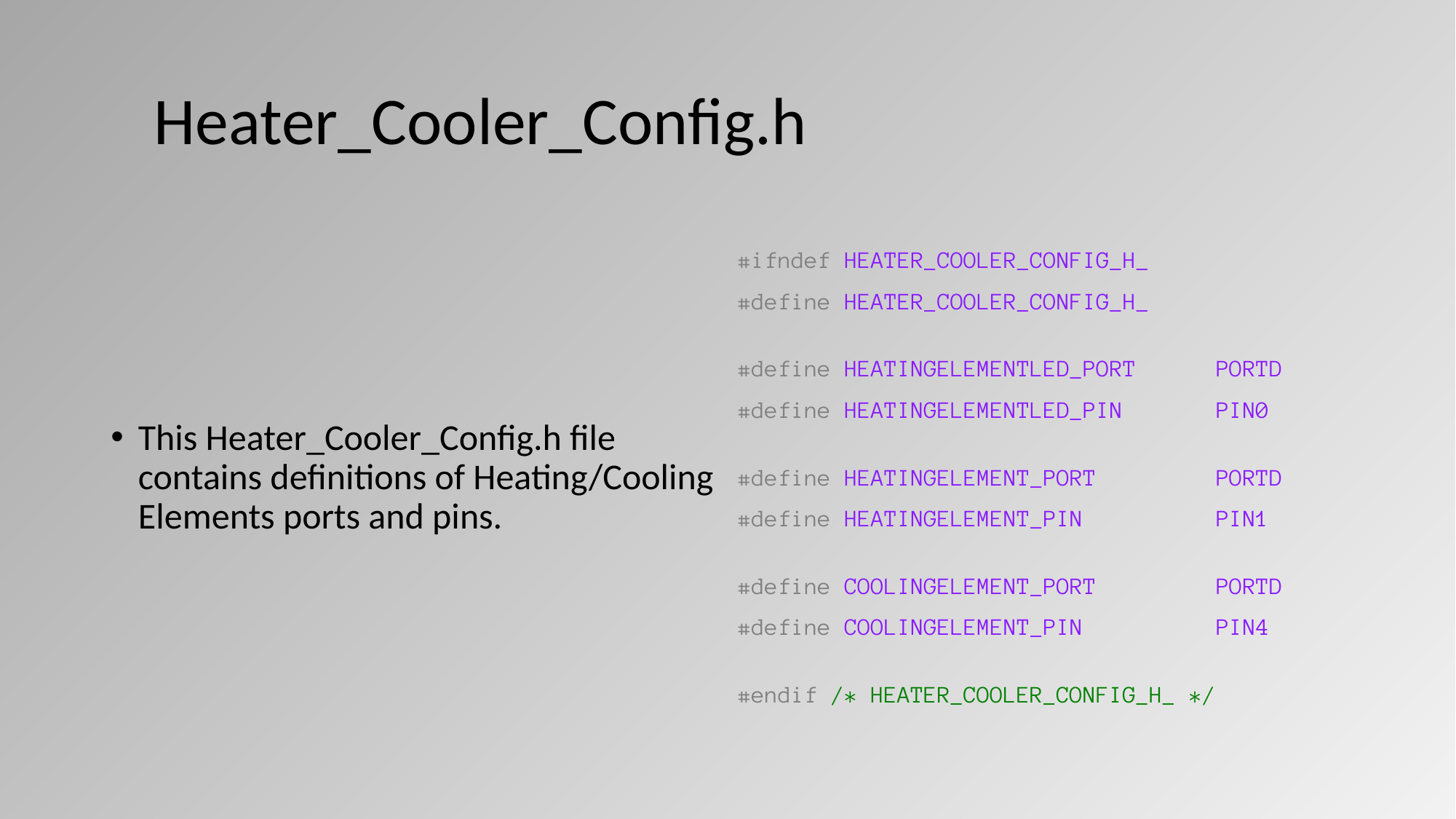

# Heater_Cooler_Config.h
This Heater_Cooler_Config.h file contains definitions of Heating/Cooling Elements ports and pins.
#ifndef HEATER_COOLER_CONFIG_H_
#define HEATER_COOLER_CONFIG_H_
#define HEATINGELEMENTLED_PORT      PORTD
#define HEATINGELEMENTLED_PIN       PIN0
#define HEATINGELEMENT_PORT         PORTD
#define HEATINGELEMENT_PIN          PIN1
#define COOLINGELEMENT_PORT         PORTD
#define COOLINGELEMENT_PIN          PIN4
#endif /* HEATER_COOLER_CONFIG_H_ */